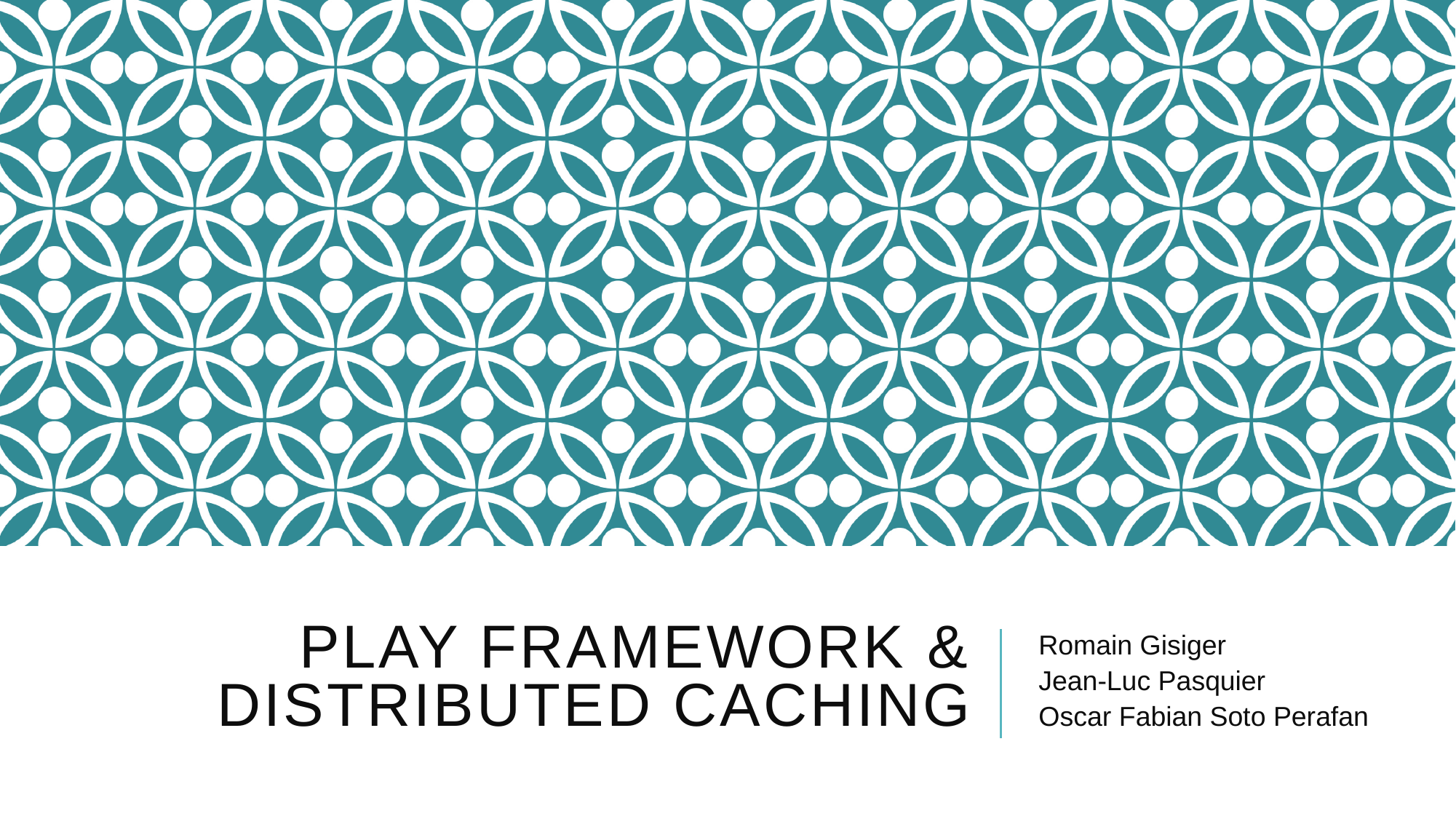

# Play framework & Distributed caching
Romain Gisiger
Jean-Luc Pasquier
Oscar Fabian Soto Perafan